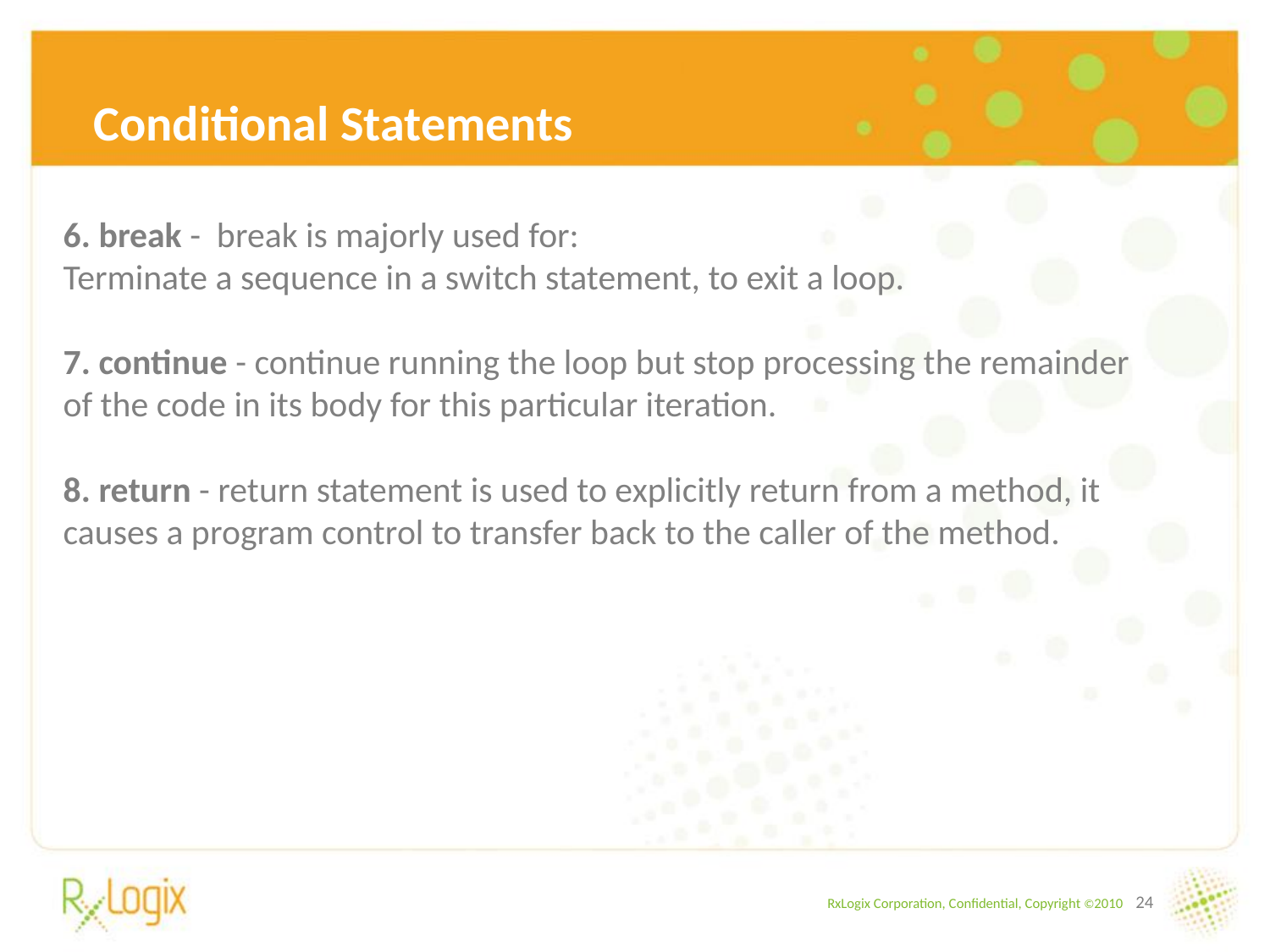

Conditional Statements
6. break -  break is majorly used for:
Terminate a sequence in a switch statement, to exit a loop.

7. continue - continue running the loop but stop processing the remainder of the code in its body for this particular iteration.

8. return - return statement is used to explicitly return from a method, it causes a program control to transfer back to the caller of the method.